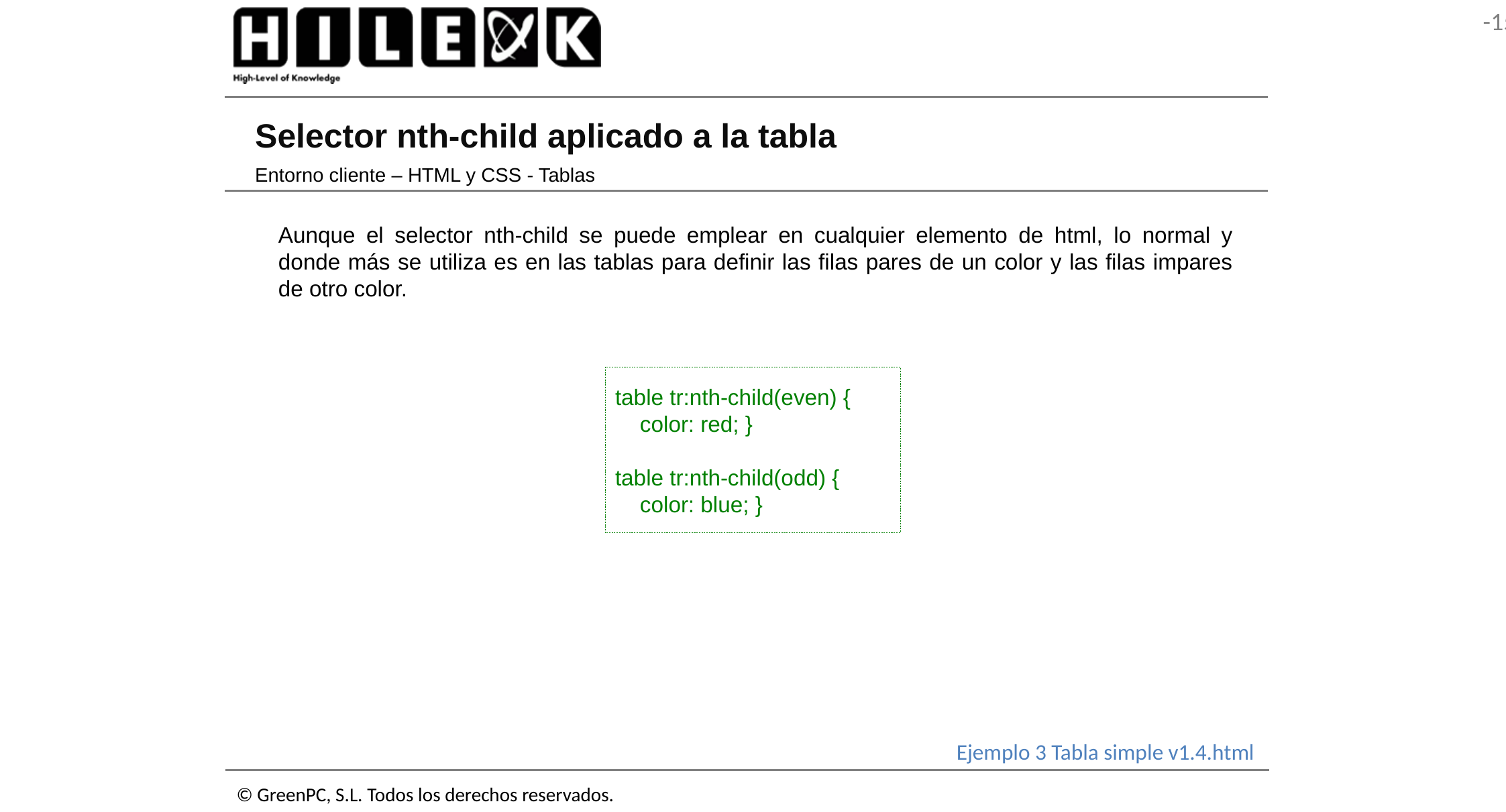

# Selector nth-child aplicado a la tabla
Entorno cliente – HTML y CSS - Tablas
Aunque el selector nth-child se puede emplear en cualquier elemento de html, lo normal y donde más se utiliza es en las tablas para definir las filas pares de un color y las filas impares de otro color.
table tr:nth-child(even) {
    color: red; }

table tr:nth-child(odd) {
    color: blue; }
Ejemplo 3 Tabla simple v1.4.html